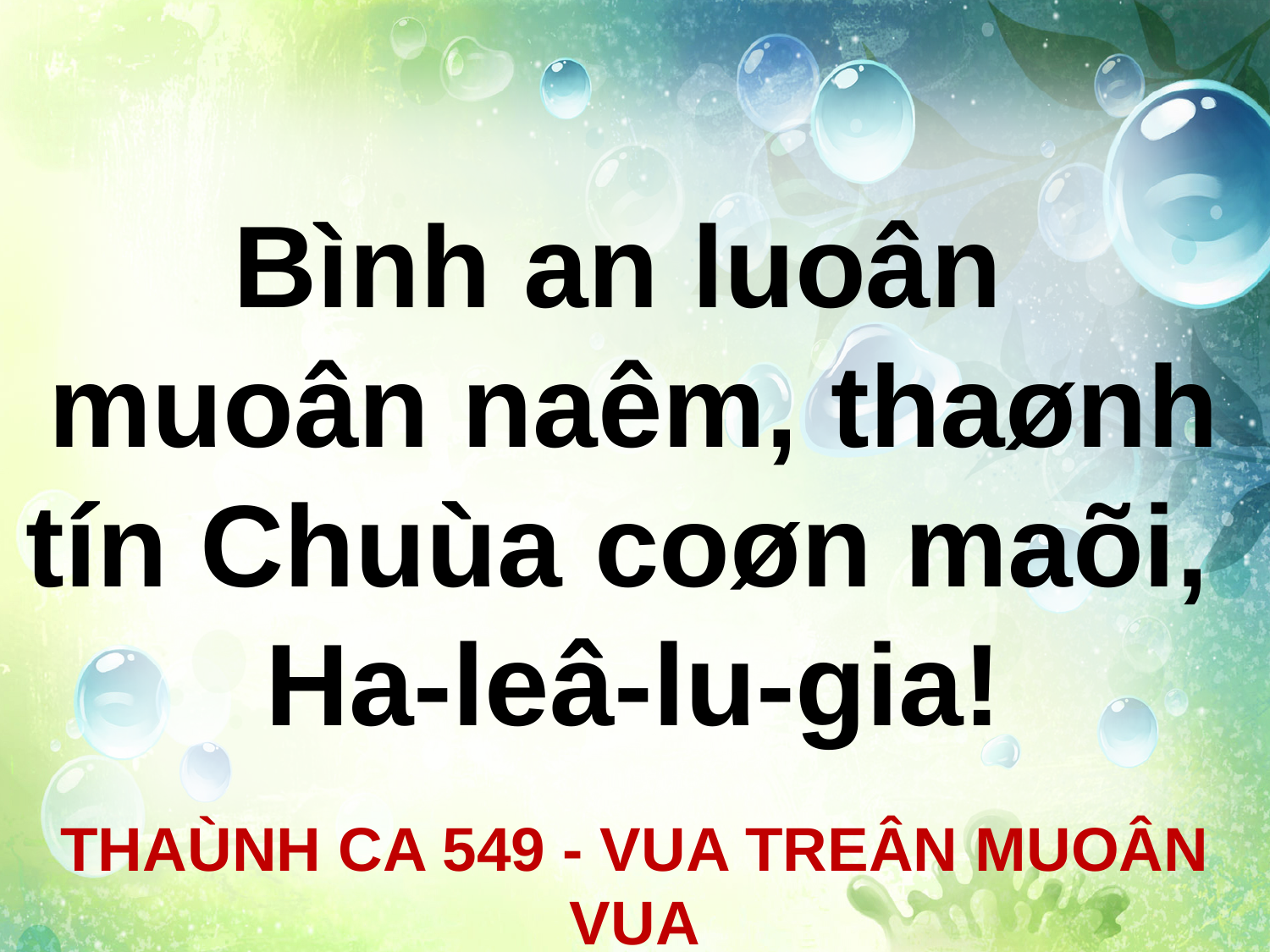

Bình an luoân
muoân naêm, thaønh tín Chuùa coøn maõi,
Ha-leâ-lu-gia!
THAÙNH CA 549 - VUA TREÂN MUOÂN VUA